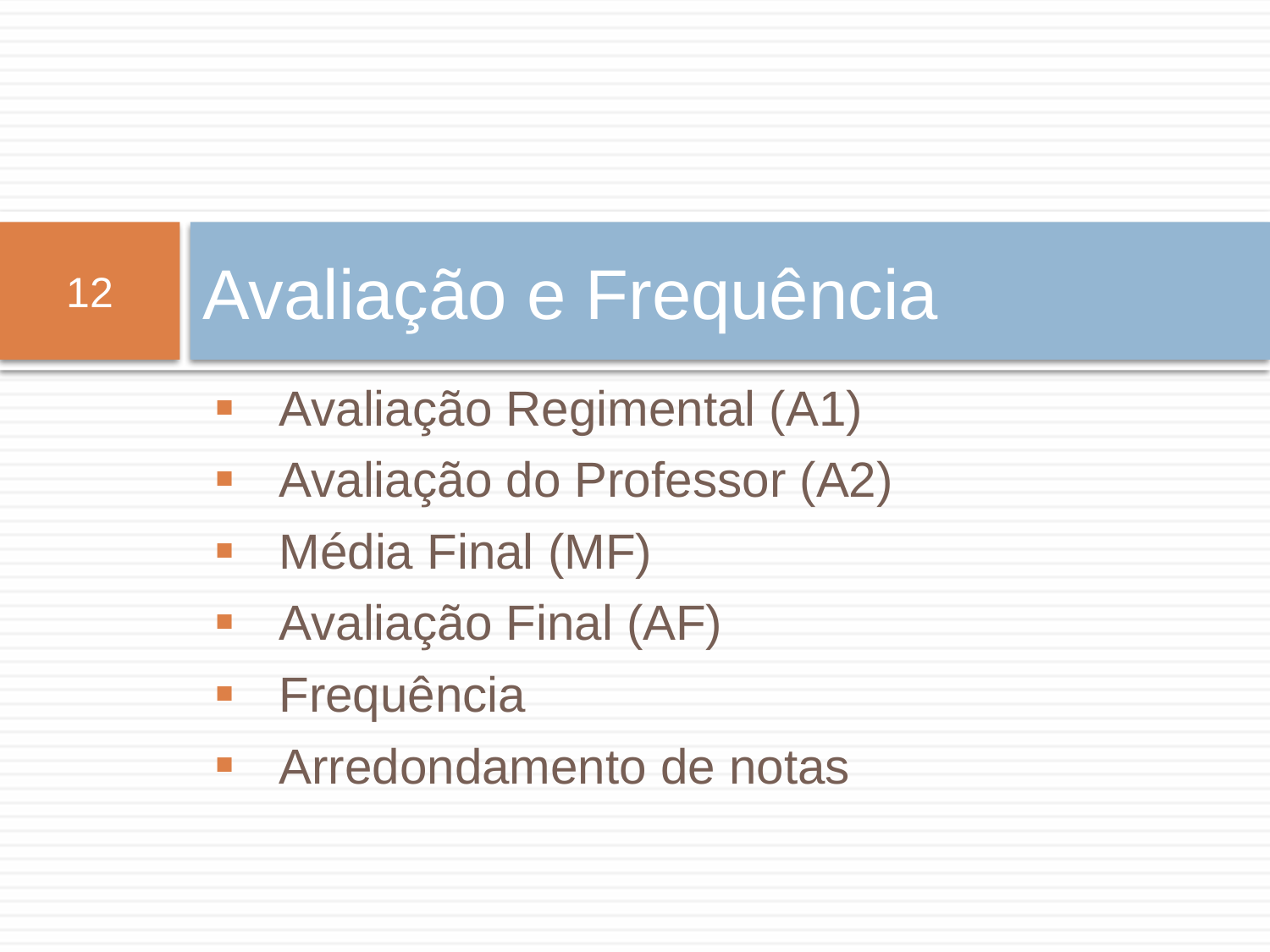

12
# Avaliação e Frequência
Avaliação Regimental (A1)
Avaliação do Professor (A2)
Média Final (MF)
Avaliação Final (AF)
Frequência
Arredondamento de notas